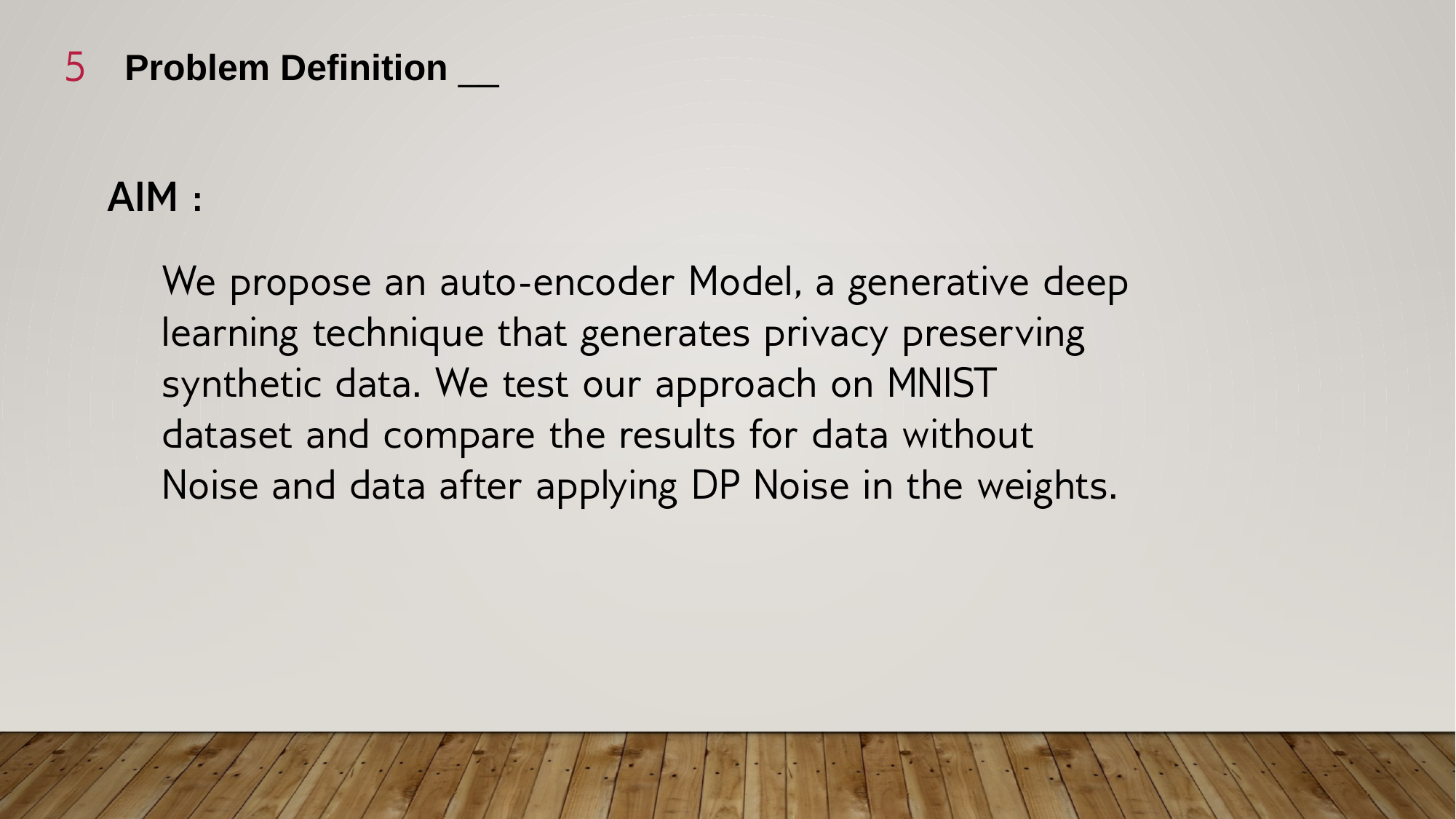

5
Problem Definition __
AIM :

We propose an auto-encoder Model, a generative deep learning technique that generates privacy preserving synthetic data. We test our approach on MNIST dataset and compare the results for data without Noise and data after applying DP Noise in the weights.